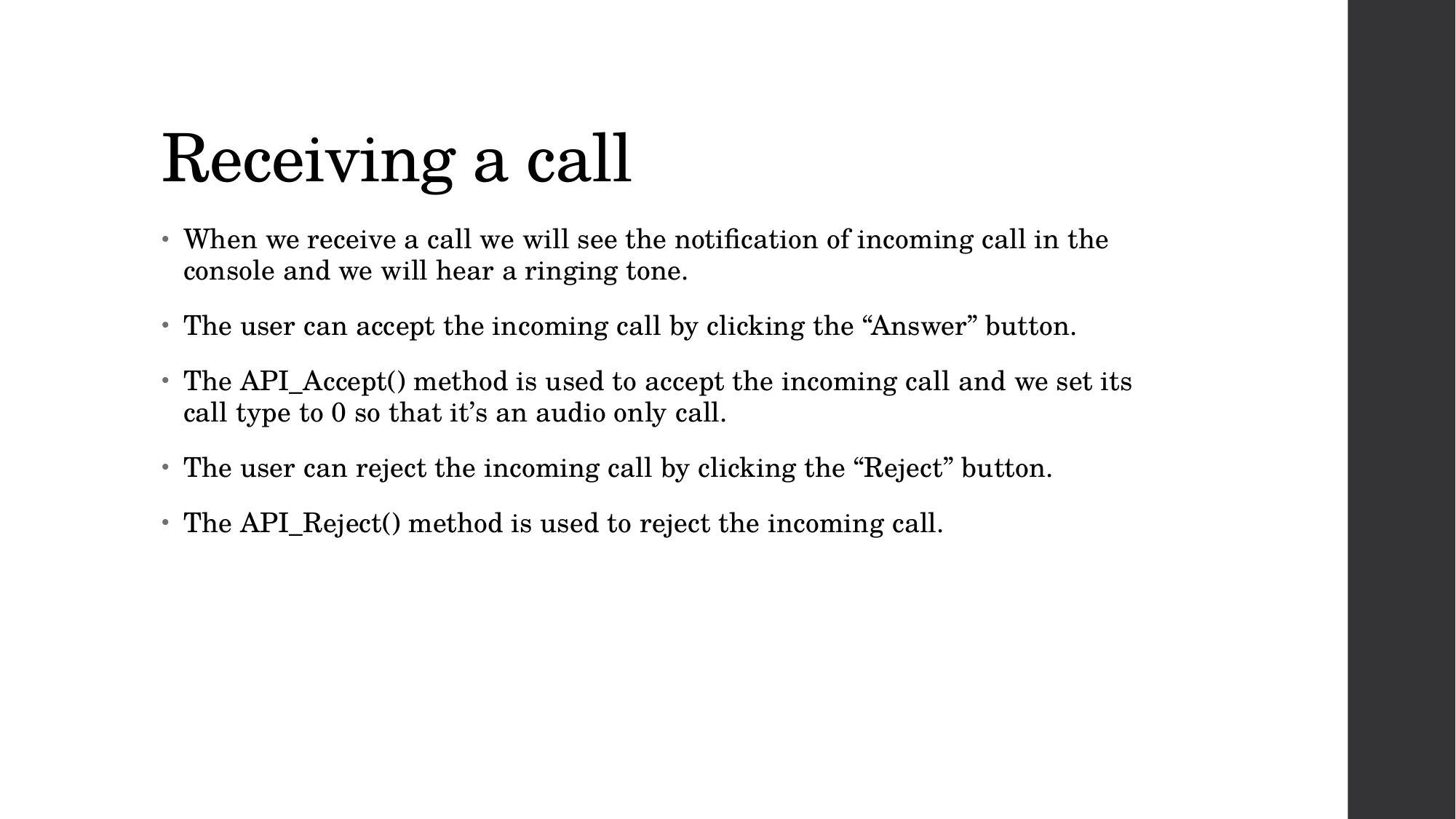

# Receiving a call
When we receive a call we will see the notification of incoming call in the console and we will hear a ringing tone.
The user can accept the incoming call by clicking the “Answer” button.
The API_Accept() method is used to accept the incoming call and we set its call type to 0 so that it’s an audio only call.
The user can reject the incoming call by clicking the “Reject” button.
The API_Reject() method is used to reject the incoming call.